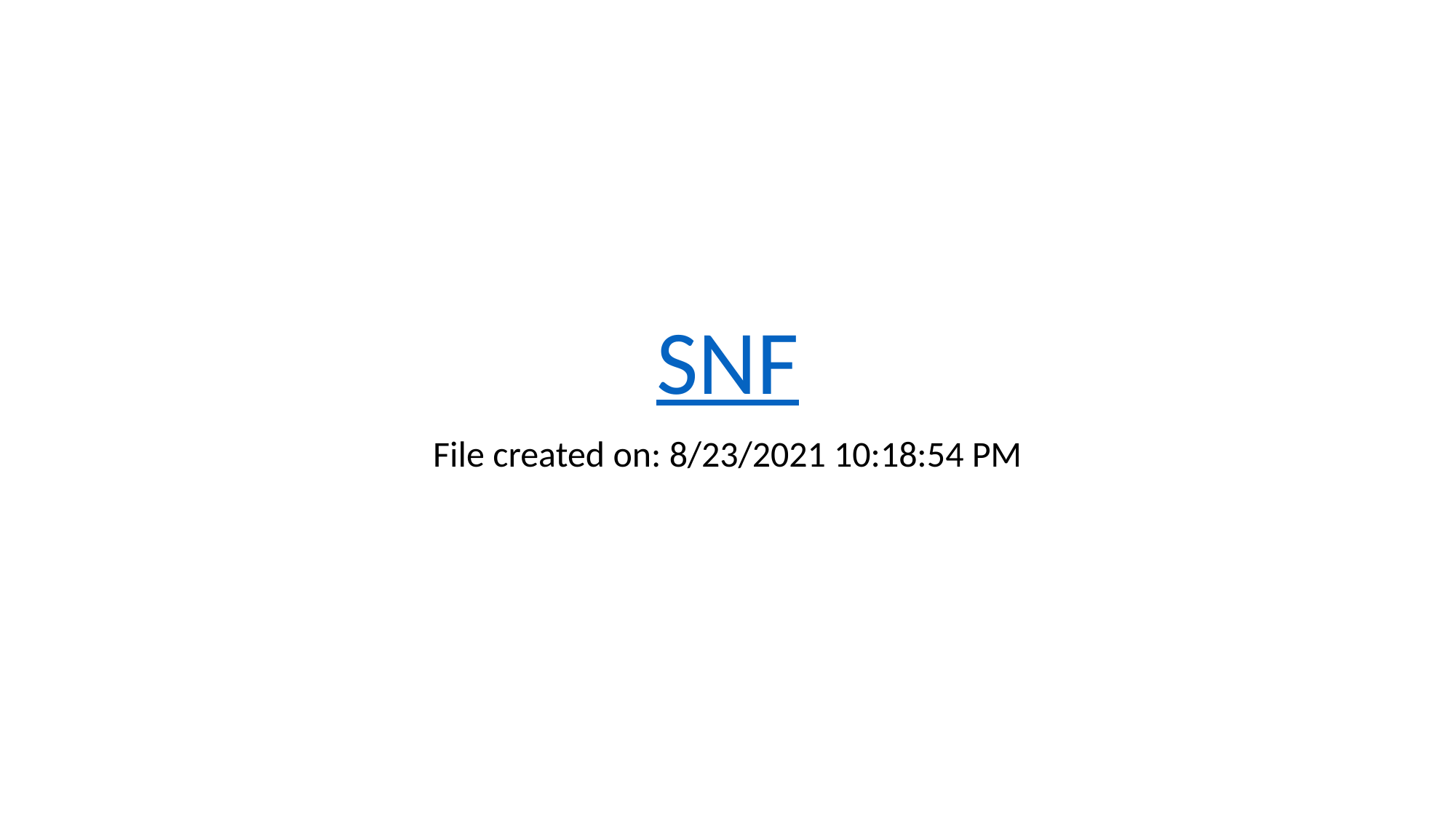

# SNF
File created on: 8/23/2021 10:18:54 PM